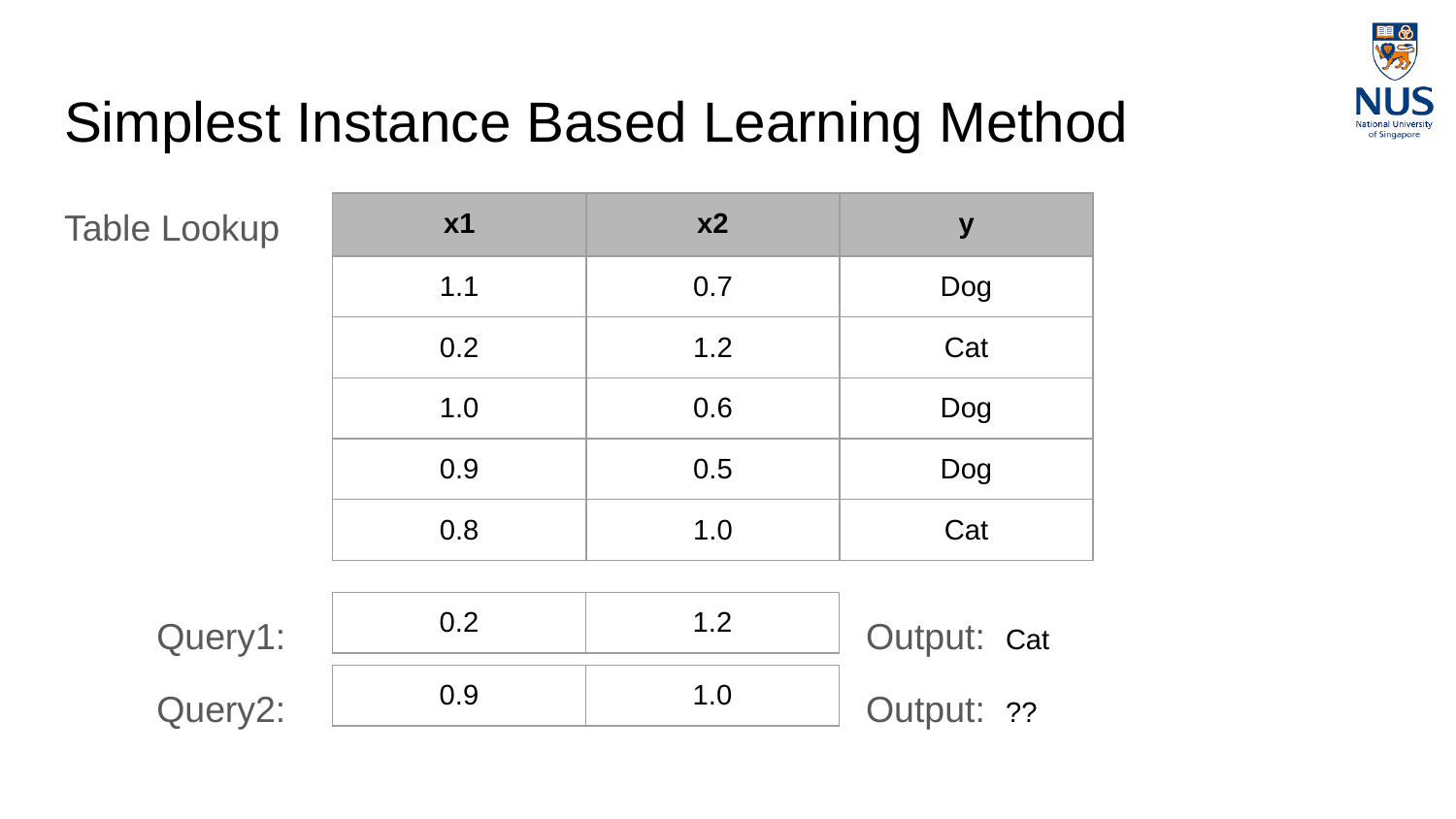

# Simplest Instance Based Learning Method
Table Lookup
| x1 | x2 | y |
| --- | --- | --- |
| 1.1 | 0.7 | Dog |
| 0.2 | 1.2 | Cat |
| 1.0 | 0.6 | Dog |
| 0.9 | 0.5 | Dog |
| 0.8 | 1.0 | Cat |
Query1:
| 0.2 | 1.2 |
| --- | --- |
Output:  Cat
Query2:
| 0.9 | 1.0 |
| --- | --- |
Output:  ??